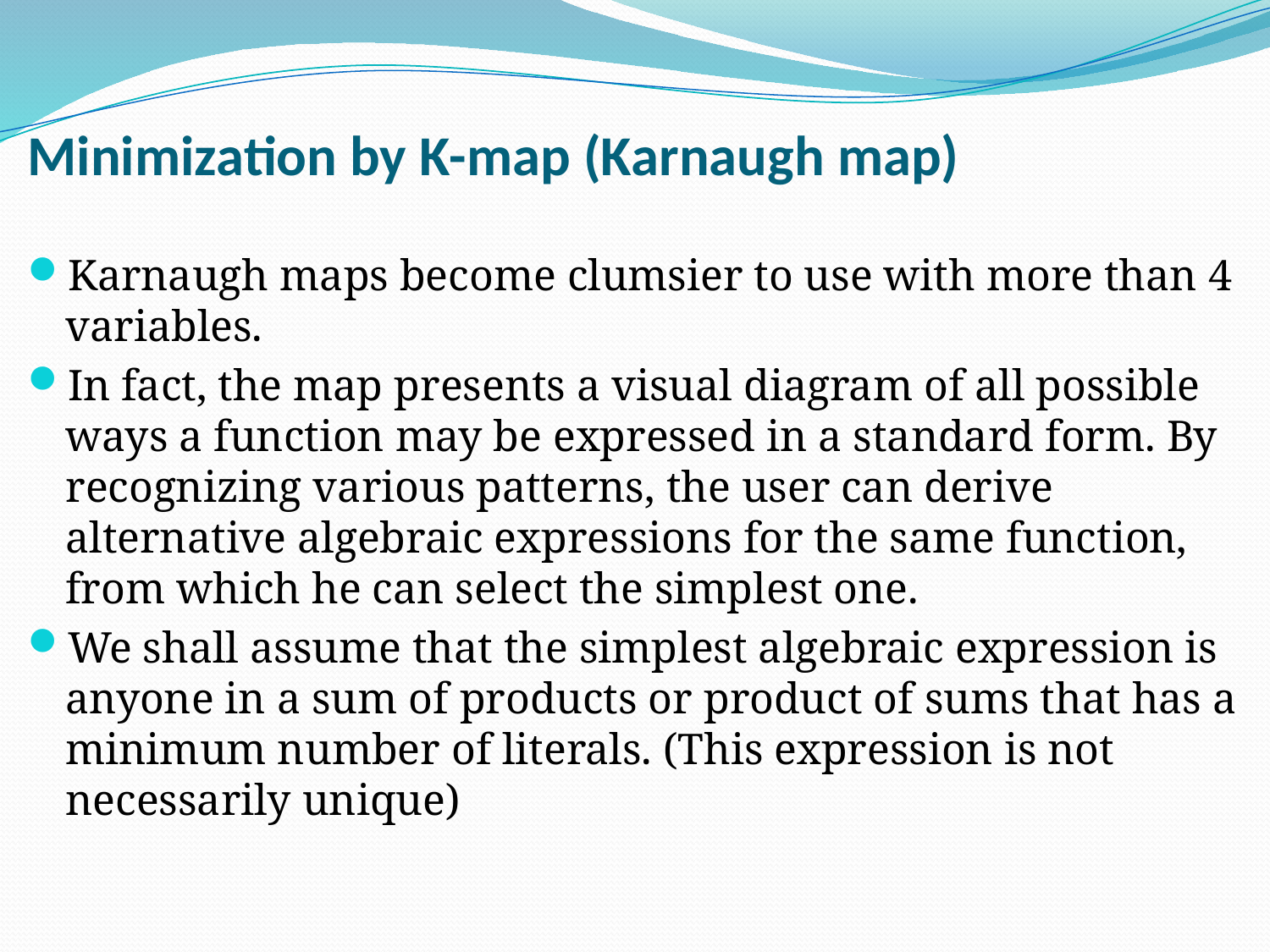

# Minimization by K-map (Karnaugh map)
Karnaugh maps become clumsier to use with more than 4 variables.
In fact, the map presents a visual diagram of all possible ways a function may be expressed in a standard form. By recognizing various patterns, the user can derive alternative algebraic expressions for the same function, from which he can select the simplest one.
We shall assume that the simplest algebraic expression is anyone in a sum of products or product of sums that has a minimum number of literals. (This expression is not necessarily unique)